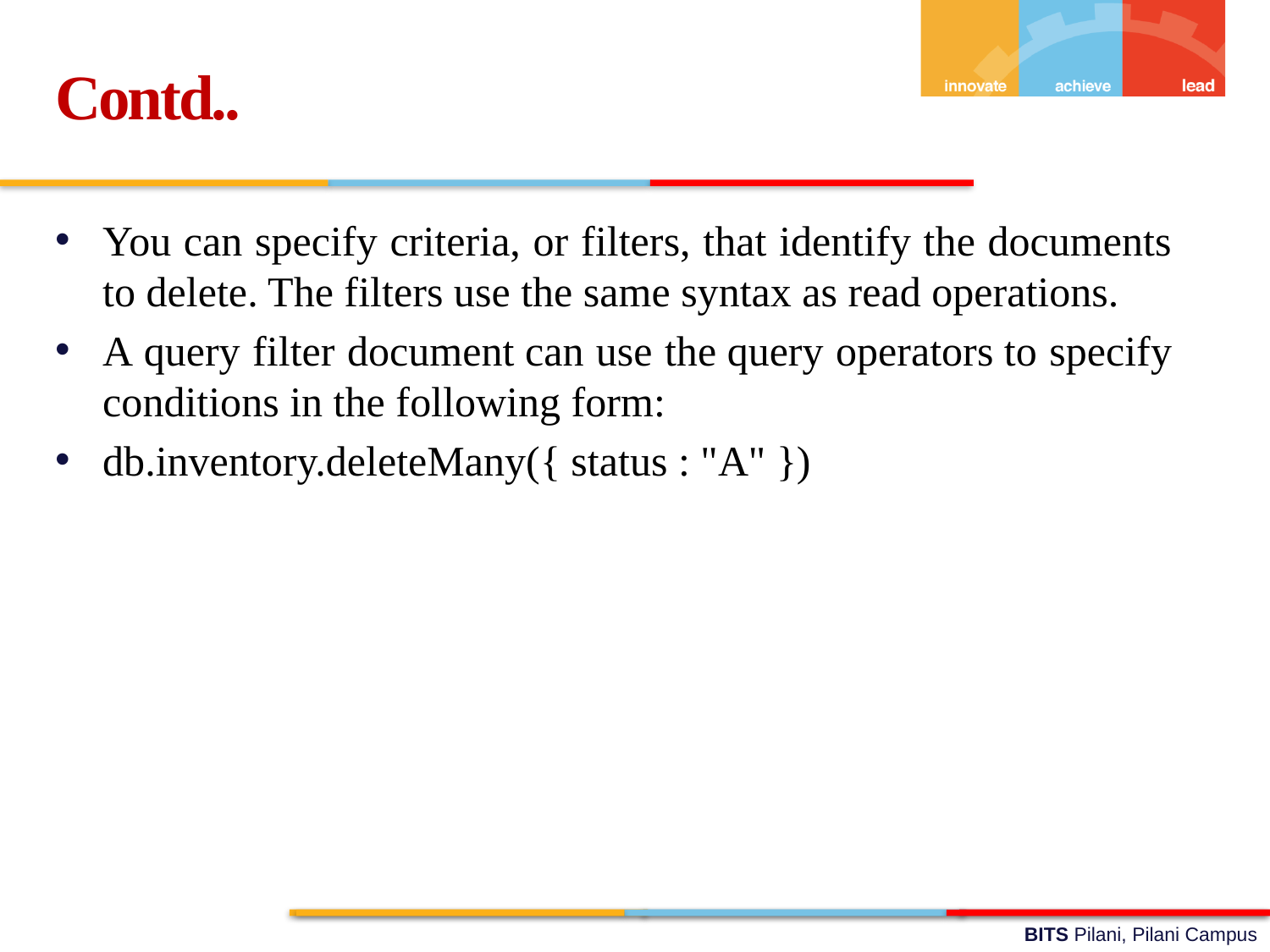

Contd..
You can specify criteria, or filters, that identify the documents to delete. The filters use the same syntax as read operations.
A query filter document can use the query operators to specify conditions in the following form:
db.inventory.deleteMany({ status : "A" })